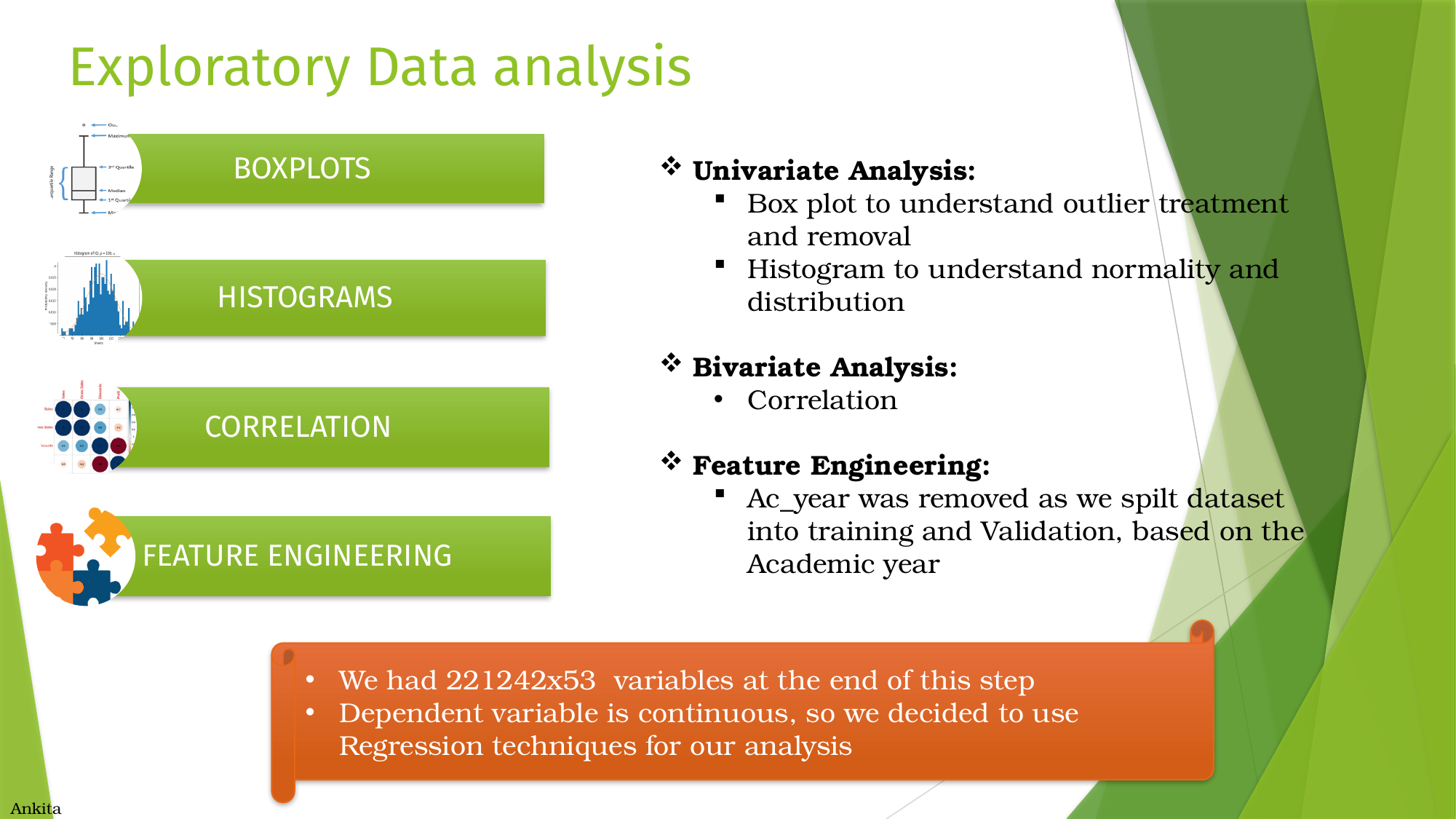

# Exploratory Data analysis
BOXPLOTS
HISTOGRAMS
CORRELATION
FEATURE ENGINEERING
Univariate Analysis:
Box plot to understand outlier treatment and removal
Histogram to understand normality and distribution

Bivariate Analysis:
Correlation

Feature Engineering:
Ac_year was removed as we spilt dataset into training and Validation, based on the Academic year
We had 221242x53  variables at the end of this step
Dependent variable is continuous, so we decided to use Regression techniques for our analysis
Ankita